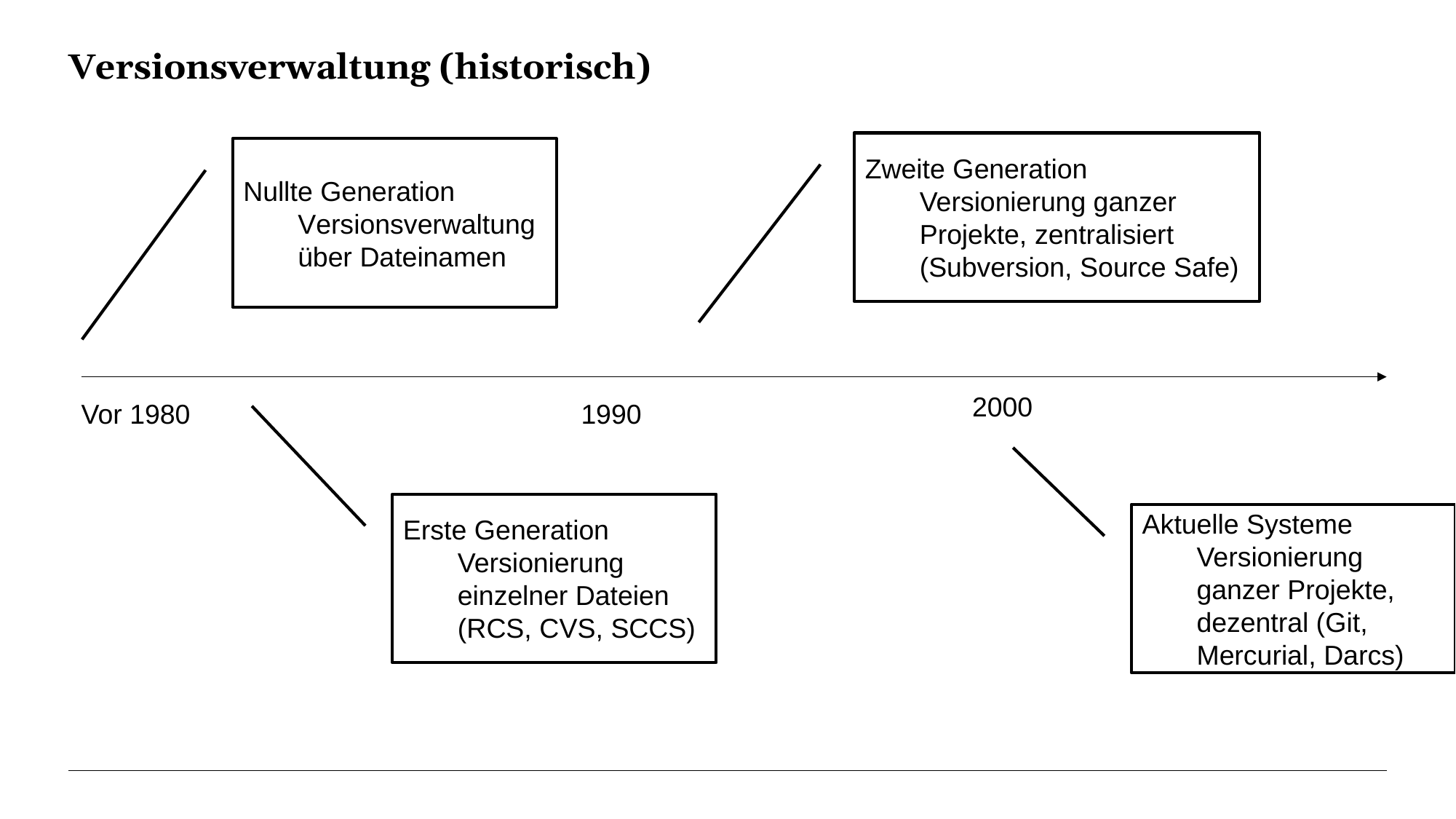

# Versionsverwaltung (historisch)
Zweite Generation
Versionierung ganzer Projekte, zentralisiert (Subversion, Source Safe)
Nullte Generation
Versionsverwaltung über Dateinamen
2000
1990
Vor 1980
Erste Generation
Versionierung einzelner Dateien (RCS, CVS, SCCS)
Aktuelle Systeme
Versionierung ganzer Projekte, dezentral (Git, Mercurial, Darcs)